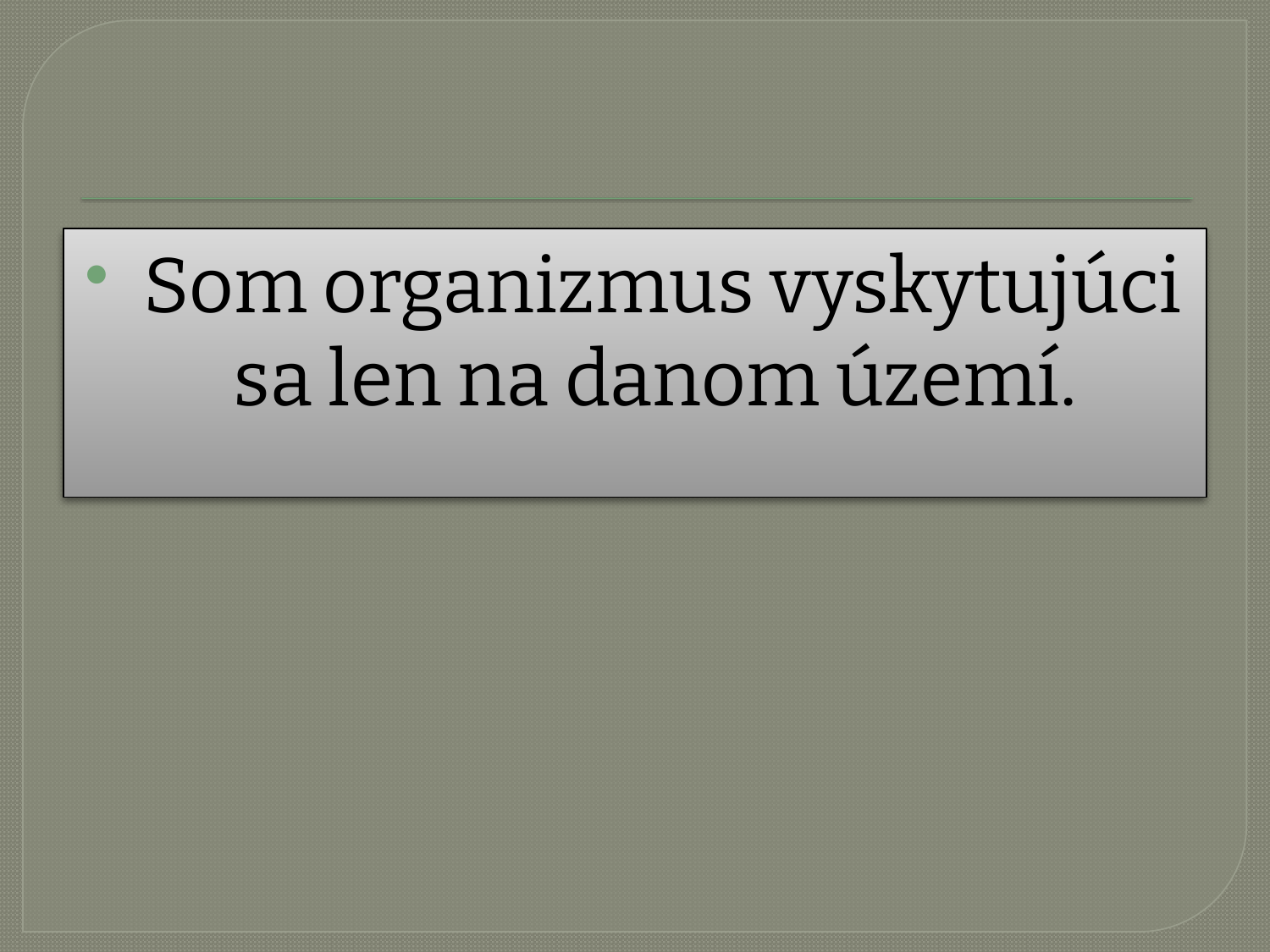

#

 Som organizmus vyskytujúci sa len na danom území.